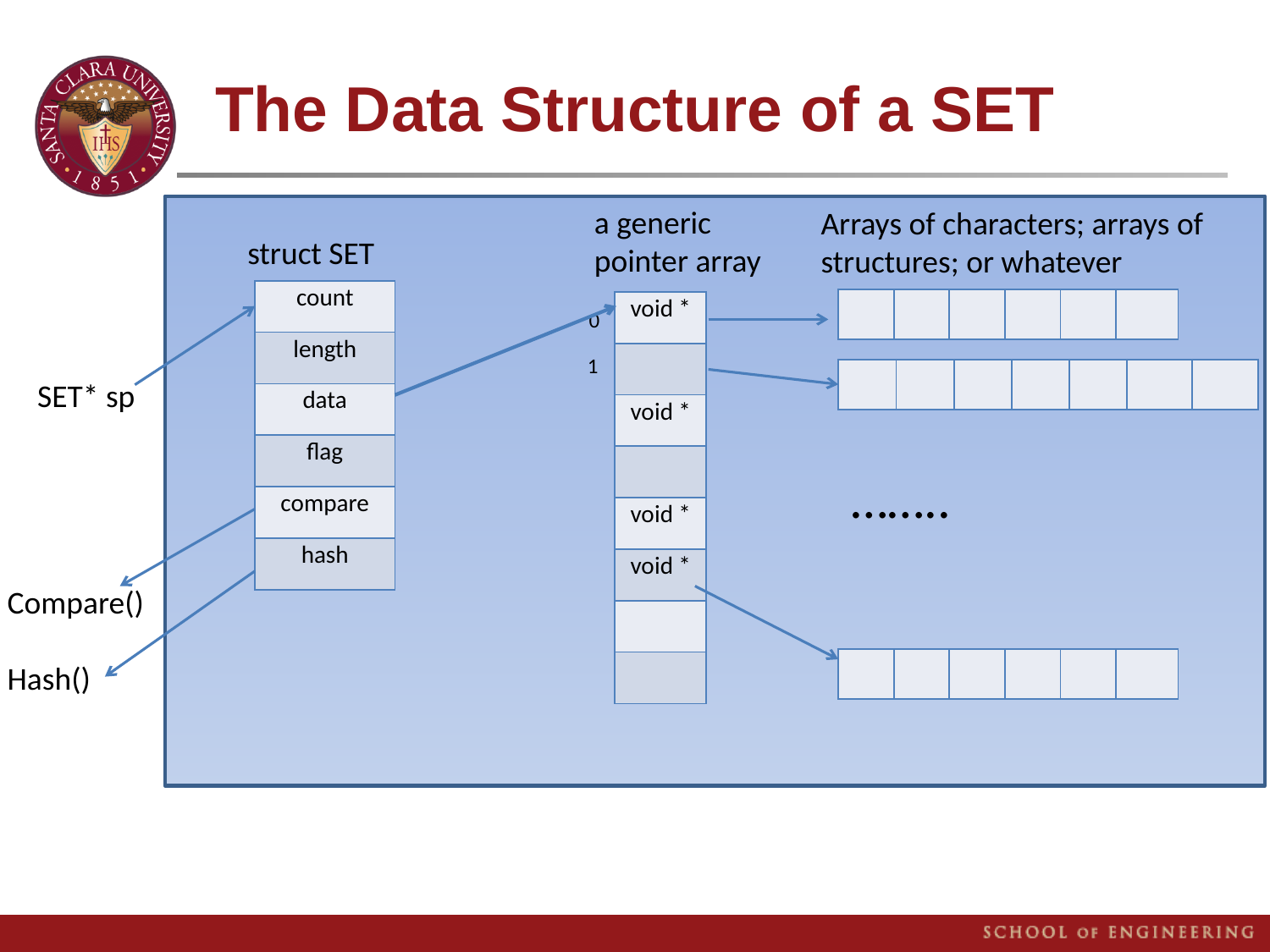

# The Data Structure of a SET

a generic pointer array
Arrays of characters; arrays of structures; or whatever
struct SET
| count |
| --- |
| length |
| data |
| flag |
| compare |
| hash |
|  |  |  |  |  |  |
| --- | --- | --- | --- | --- | --- |
| void \* |
| --- |
|  |
| void \* |
|  |
| void \* |
| void \* |
|  |
|  |
0
1
|  |  |  |  |  |  |  |
| --- | --- | --- | --- | --- | --- | --- |
SET* sp
……..
Compare()

Hash()
|  |  |  |  |  |  |
| --- | --- | --- | --- | --- | --- |